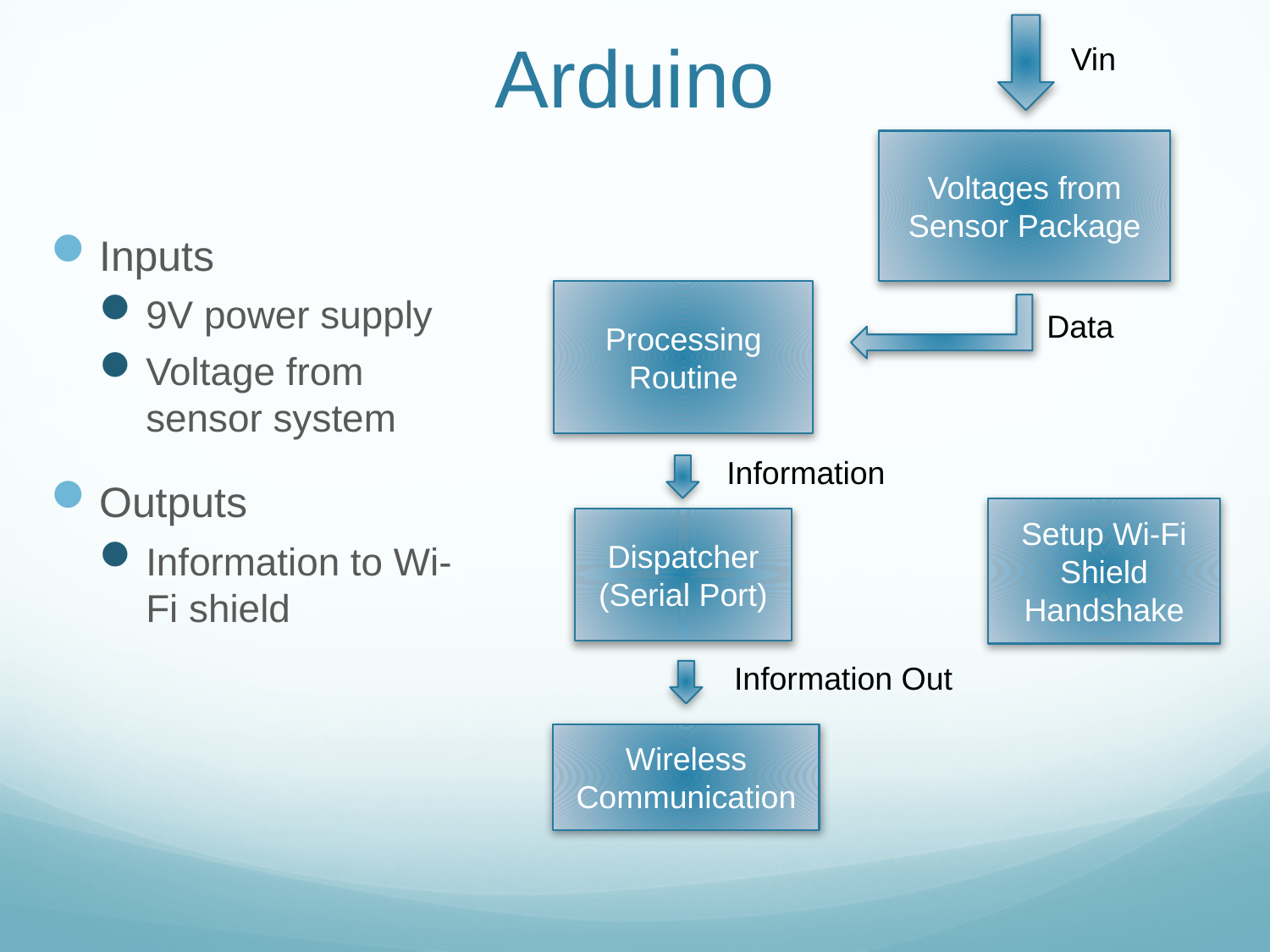

# Arduino

Vin
Voltages from Sensor Package
Inputs
9V power supply
Voltage from sensor system
Outputs
Information to Wi-Fi shield

Processing Routine
Data
Information

Setup Wi-Fi Shield Handshake
Dispatcher
(Serial Port)
Information Out

Wireless Communication